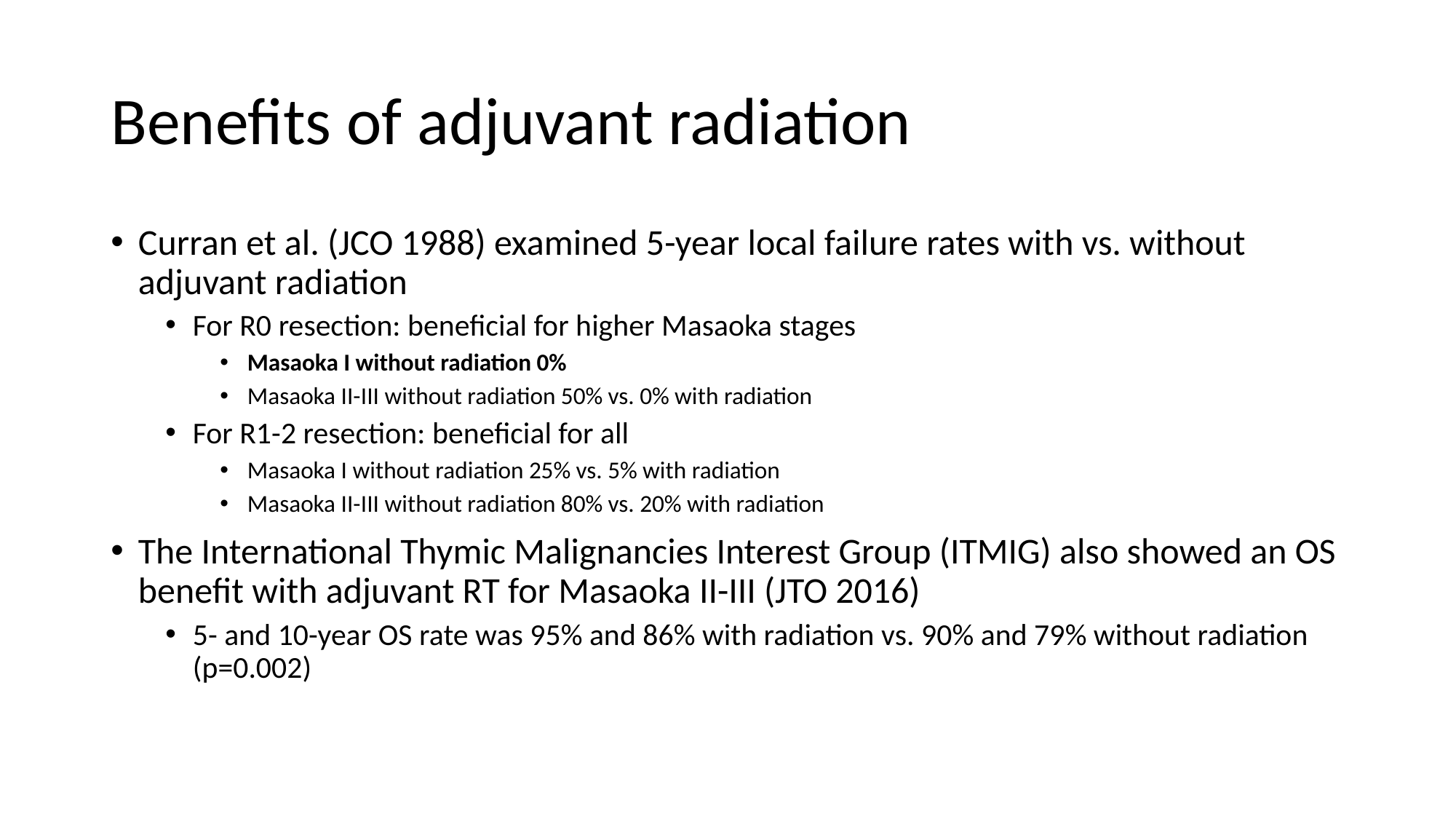

# Benefits of adjuvant radiation
Curran et al. (JCO 1988) examined 5-year local failure rates with vs. without adjuvant radiation
For R0 resection: beneficial for higher Masaoka stages
Masaoka I without radiation 0%
Masaoka II-III without radiation 50% vs. 0% with radiation
For R1-2 resection: beneficial for all
Masaoka I without radiation 25% vs. 5% with radiation
Masaoka II-III without radiation 80% vs. 20% with radiation
The International Thymic Malignancies Interest Group (ITMIG) also showed an OS benefit with adjuvant RT for Masaoka II-III (JTO 2016)
5- and 10-year OS rate was 95% and 86% with radiation vs. 90% and 79% without radiation (p=0.002)